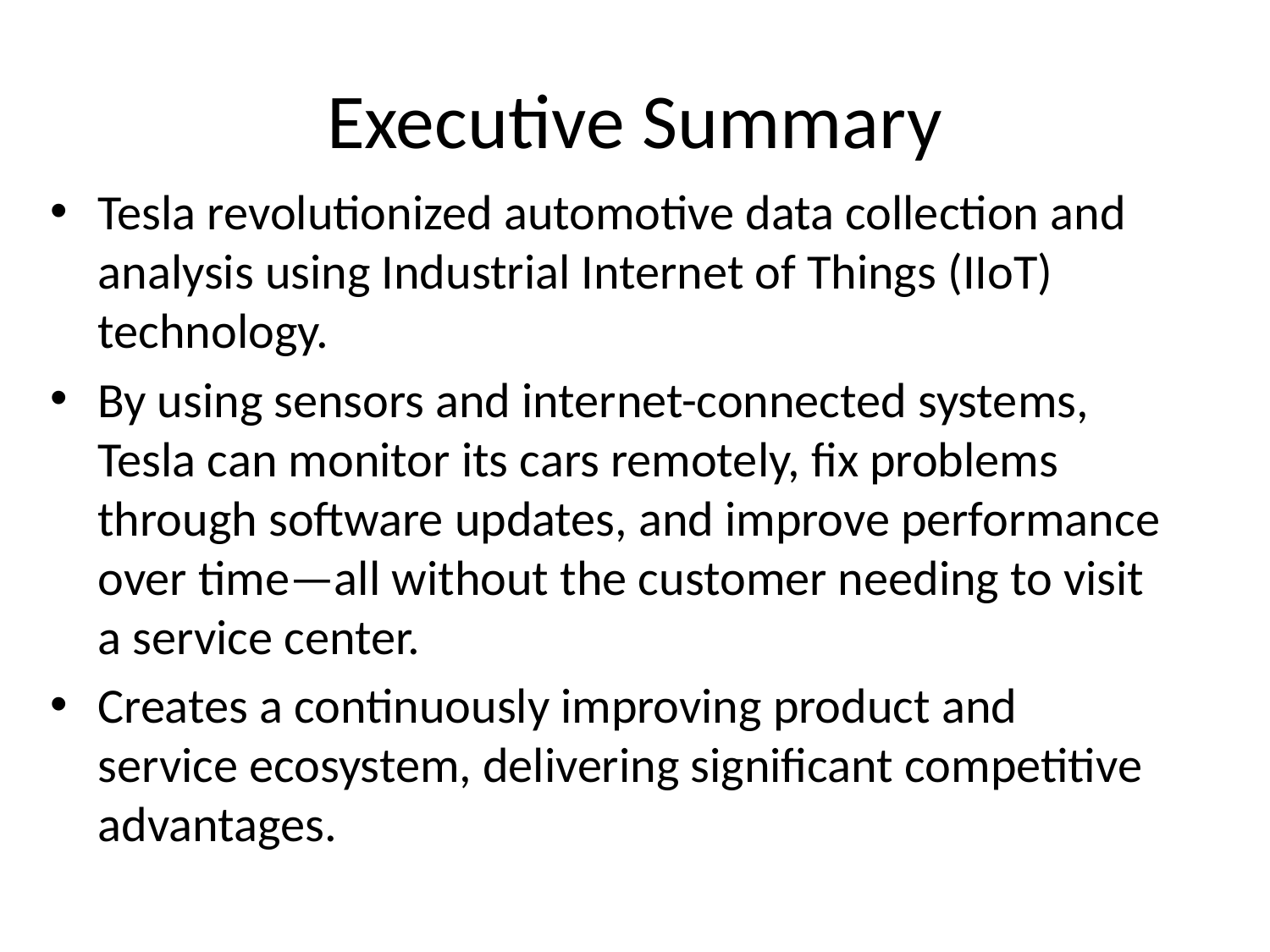

# Executive Summary

Tesla revolutionized automotive data collection and analysis using Industrial Internet of Things (IIoT) technology.
By using sensors and internet-connected systems, Tesla can monitor its cars remotely, fix problems through software updates, and improve performance over time—all without the customer needing to visit a service center.
Creates a continuously improving product and service ecosystem, delivering significant competitive advantages.